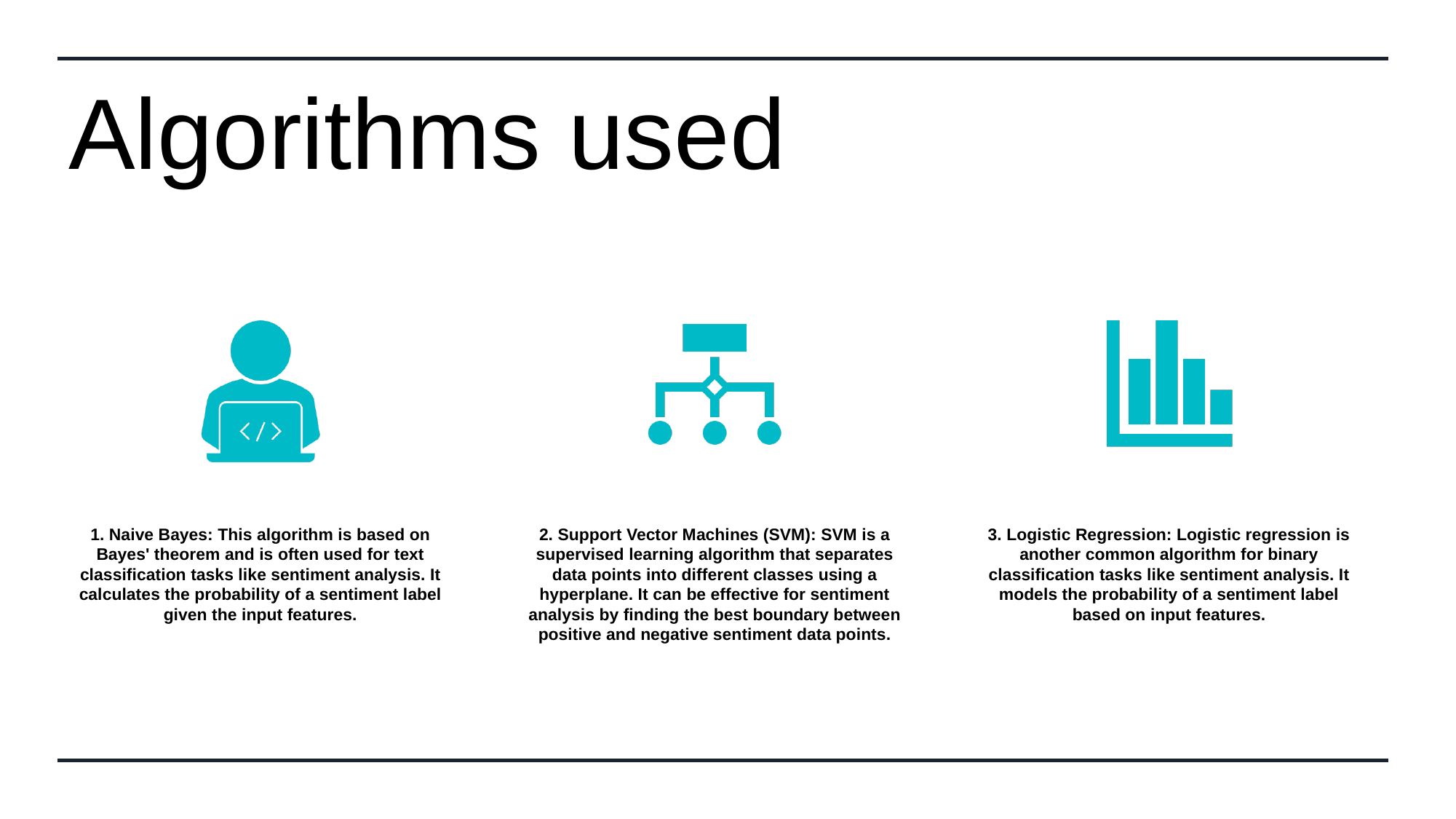

# Algorithms used
1. Naive Bayes: This algorithm is based on Bayes' theorem and is often used for text classification tasks like sentiment analysis. It calculates the probability of a sentiment label given the input features.
2. Support Vector Machines (SVM): SVM is a supervised learning algorithm that separates data points into different classes using a hyperplane. It can be effective for sentiment analysis by finding the best boundary between positive and negative sentiment data points.
3. Logistic Regression: Logistic regression is another common algorithm for binary classification tasks like sentiment analysis. It models the probability of a sentiment label based on input features.